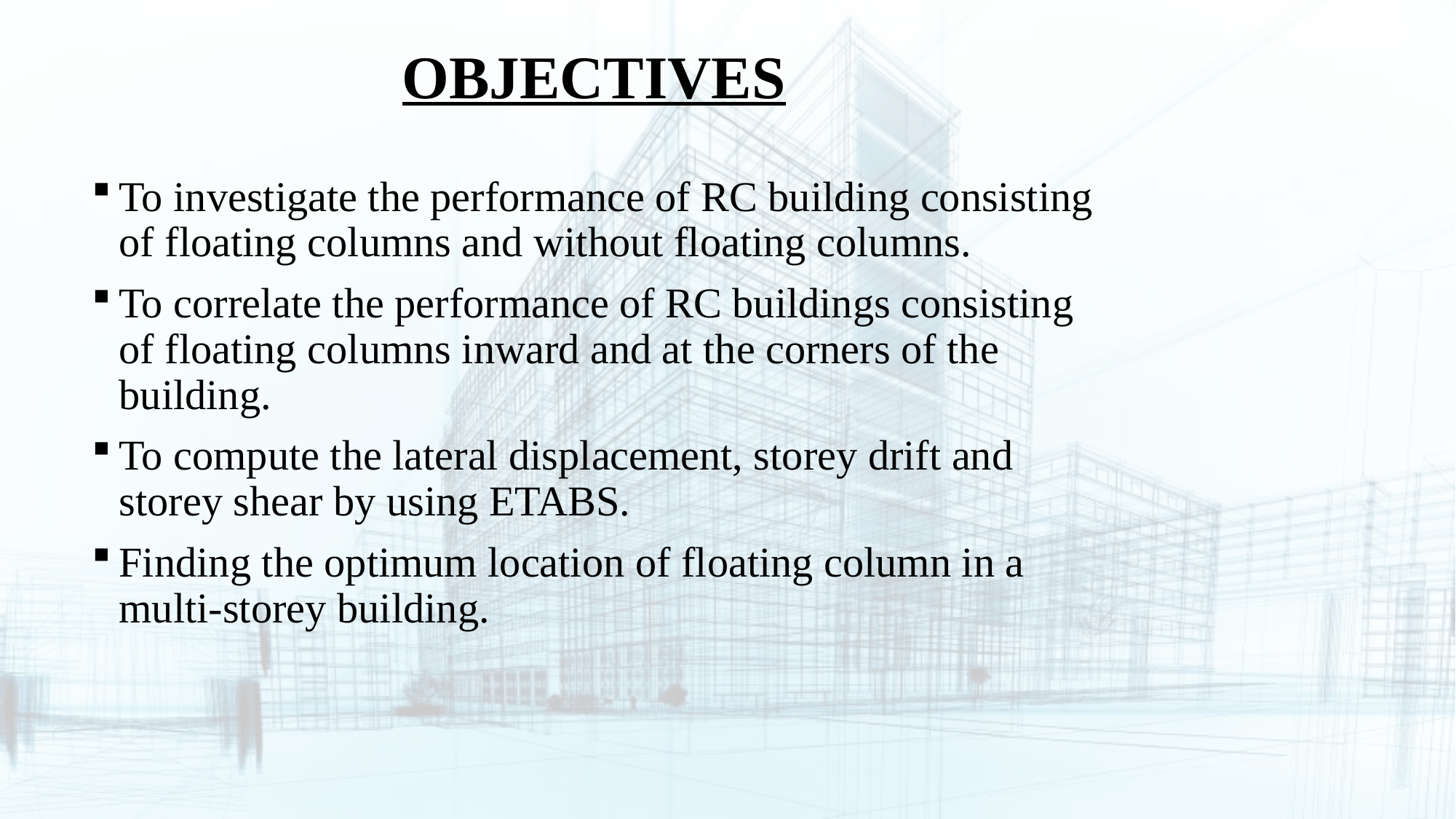

# OBJECTIVES
To investigate the performance of RC building consisting of floating columns and without floating columns.
To correlate the performance of RC buildings consisting of floating columns inward and at the corners of the building.
To compute the lateral displacement, storey drift and storey shear by using ETABS.
Finding the optimum location of floating column in a multi-storey building.